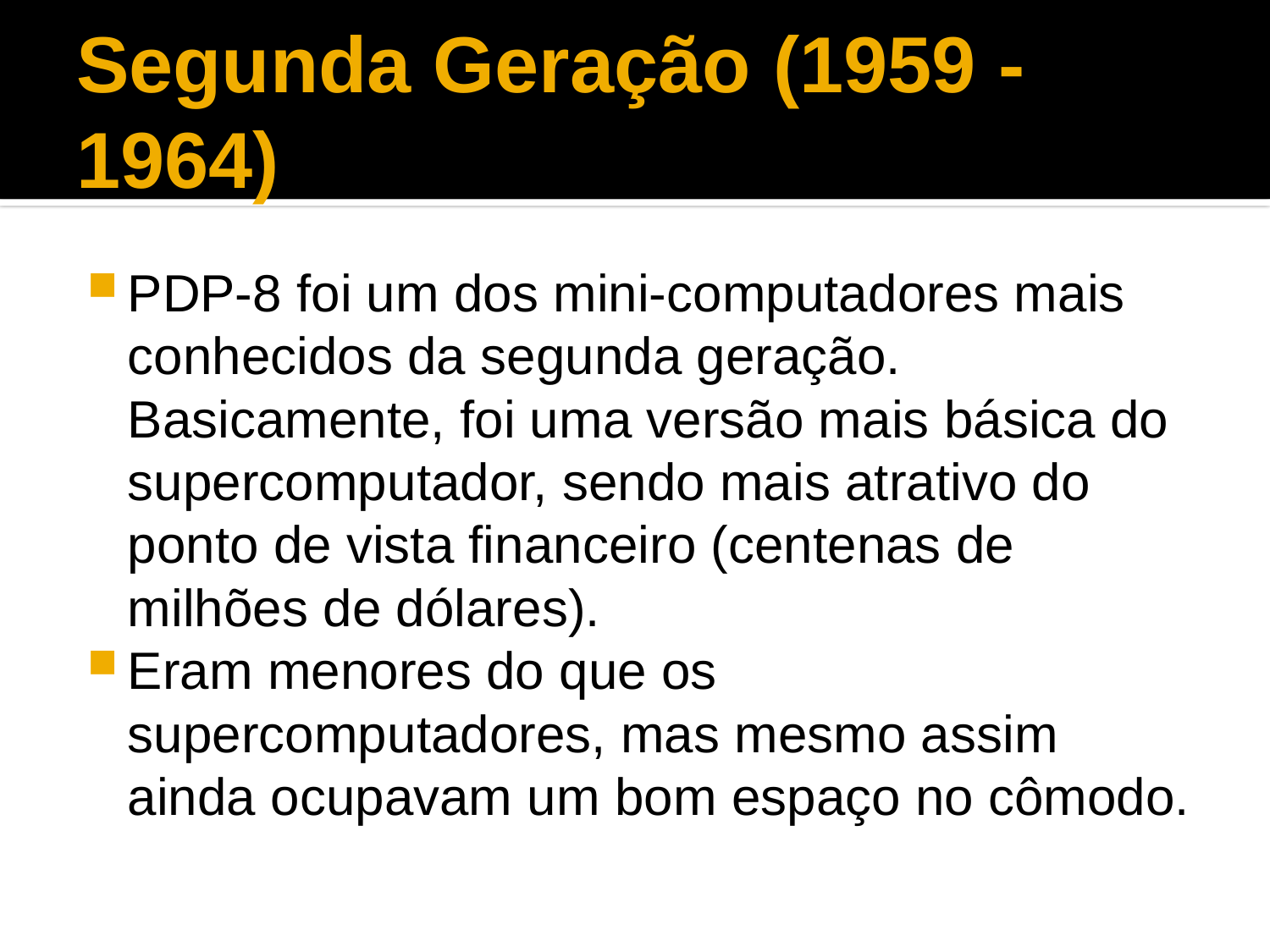

# Segunda Geração (1959 - 1964)
PDP-8 foi um dos mini-computadores mais conhecidos da segunda geração. Basicamente, foi uma versão mais básica do supercomputador, sendo mais atrativo do ponto de vista financeiro (centenas de milhões de dólares).
Eram menores do que os supercomputadores, mas mesmo assim ainda ocupavam um bom espaço no cômodo.